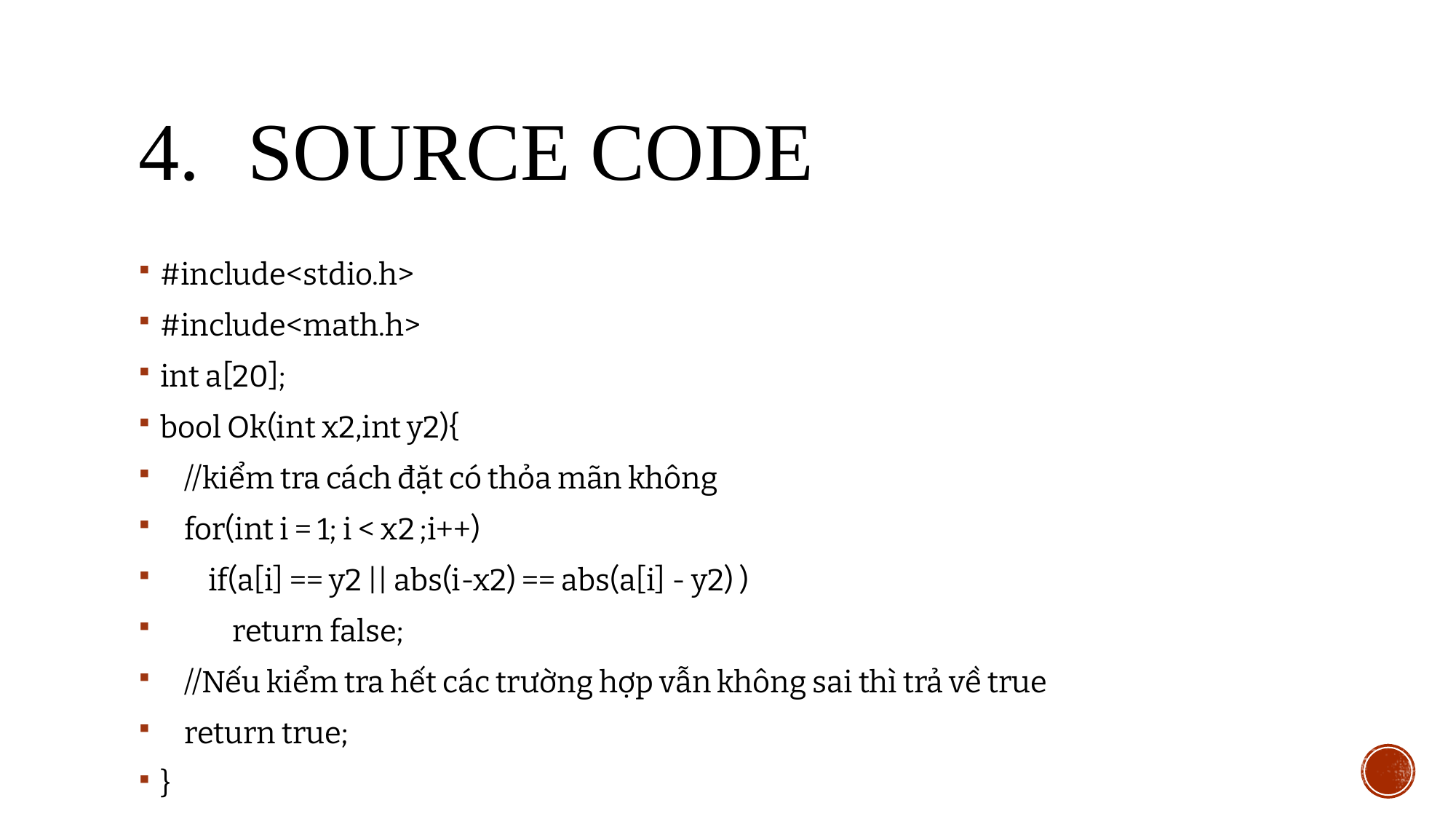

# Source code
#include<stdio.h>
#include<math.h>
int a[20];
bool Ok(int x2,int y2){
    //kiểm tra cách đặt có thỏa mãn không
    for(int i = 1; i < x2 ;i++)
        if(a[i] == y2 || abs(i-x2) == abs(a[i] - y2) )
            return false;
    //Nếu kiểm tra hết các trường hợp vẫn không sai thì trả về true
    return true;
}